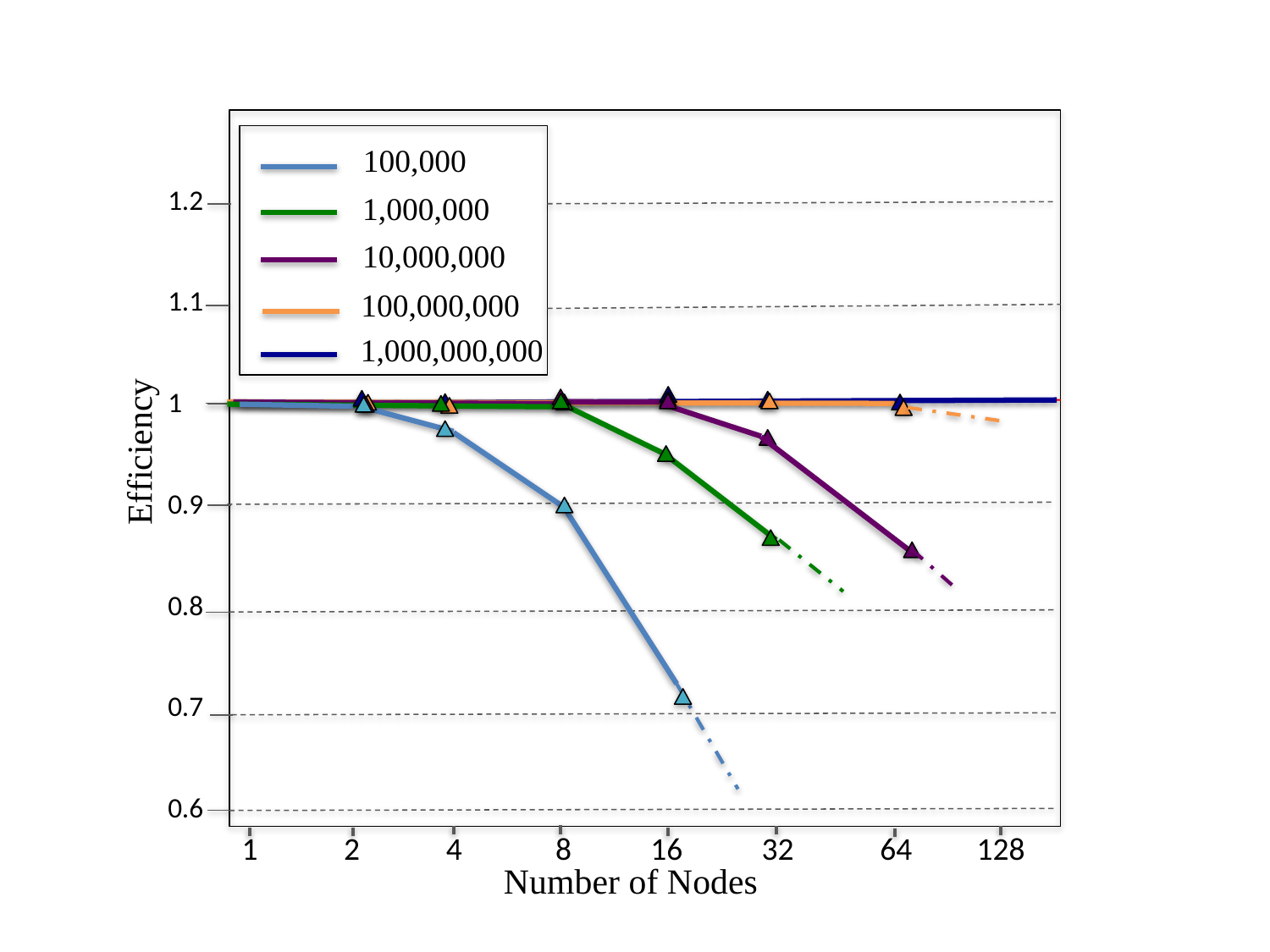

1.2

1.1

1

0.9

0.8

0.7

0.6

100,000
1,000,000
10,000,000
100,000,000
1,000,000,000

Efficiency

1            2            4             8           16           32            64         128
Number of Nodes